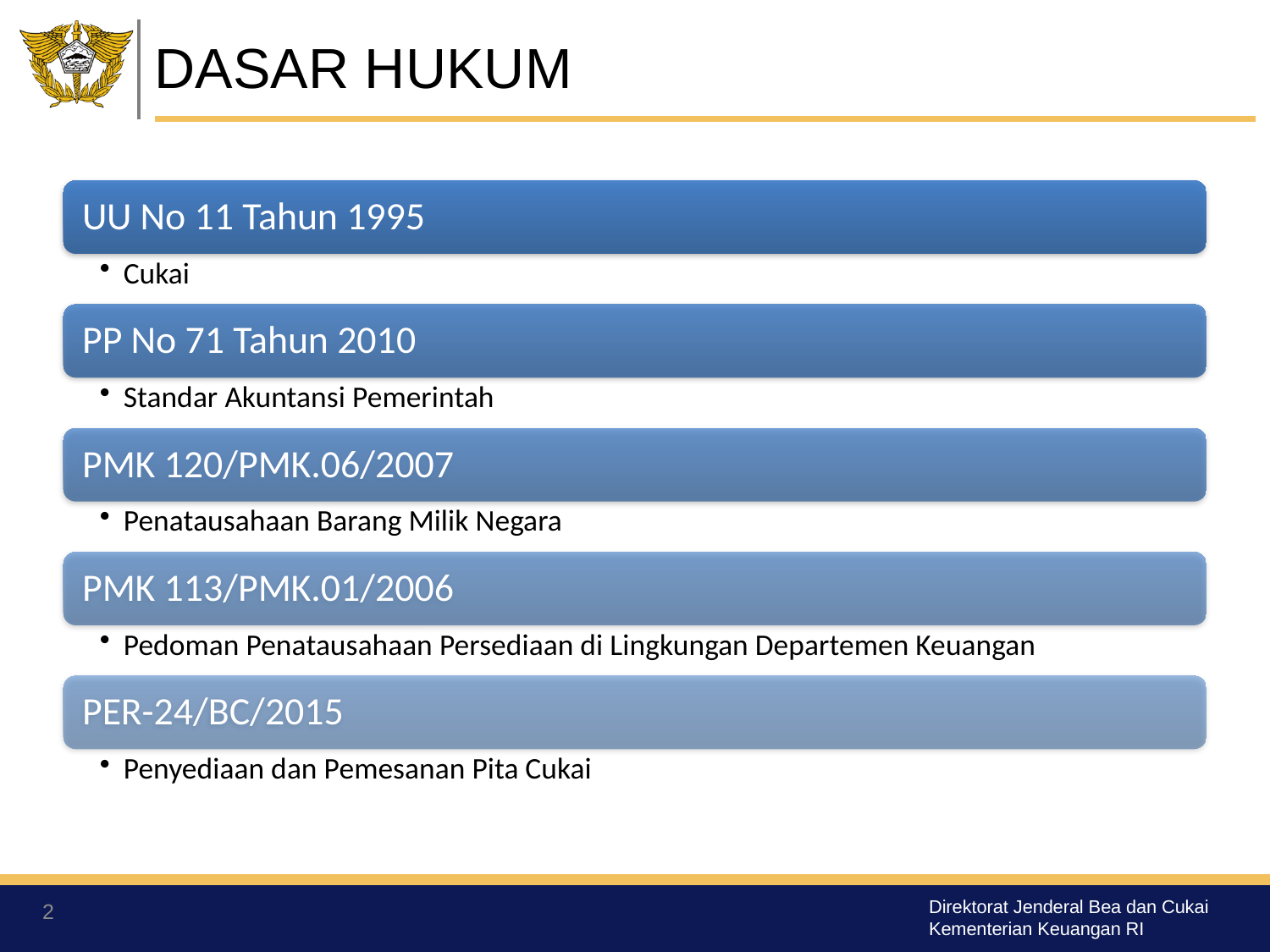

# DASAR HUKUM
UU No 11 Tahun 1995
Cukai
PP No 71 Tahun 2010
Standar Akuntansi Pemerintah
PMK 120/PMK.06/2007
Penatausahaan Barang Milik Negara
PMK 113/PMK.01/2006
Pedoman Penatausahaan Persediaan di Lingkungan Departemen Keuangan
PER-24/BC/2015
Penyediaan dan Pemesanan Pita Cukai